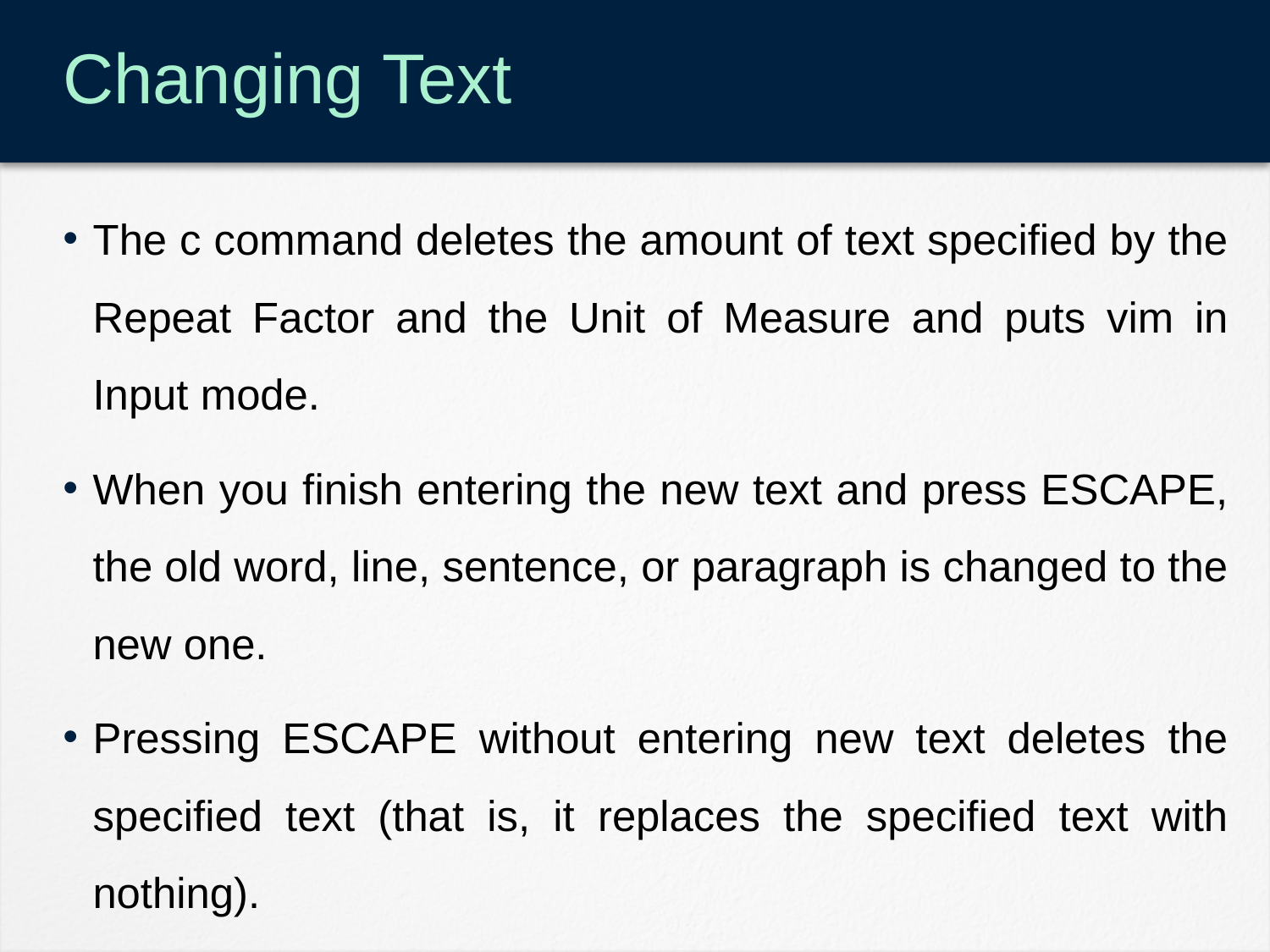

# Changing Text
The c command deletes the amount of text specified by the Repeat Factor and the Unit of Measure and puts vim in Input mode.
When you finish entering the new text and press ESCAPE, the old word, line, sentence, or paragraph is changed to the new one.
Pressing ESCAPE without entering new text deletes the specified text (that is, it replaces the specified text with nothing).